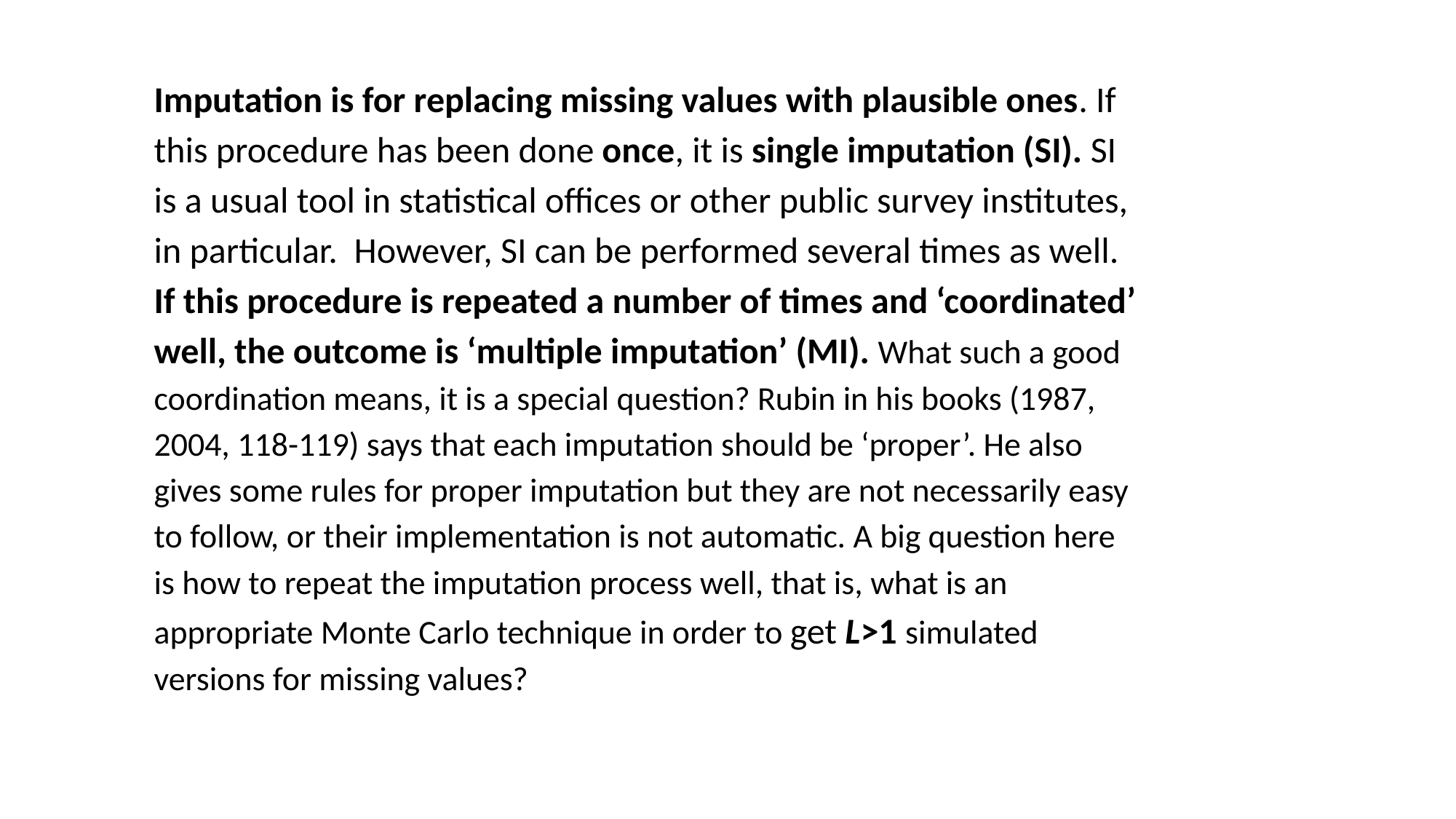

Imputation is for replacing missing values with plausible ones. If this procedure has been done once, it is single imputation (SI). SI is a usual tool in statistical offices or other public survey institutes, in particular.  However, SI can be performed several times as well. If this procedure is repeated a number of times and ‘coordinated’ well, the outcome is ‘multiple imputation’ (MI). What such a good coordination means, it is a special question? Rubin in his books (1987, 2004, 118-119) says that each imputation should be ‘proper’. He also gives some rules for proper imputation but they are not necessarily easy to follow, or their implementation is not automatic. A big question here is how to repeat the imputation process well, that is, what is an appropriate Monte Carlo technique in order to get L>1 simulated versions for missing values?